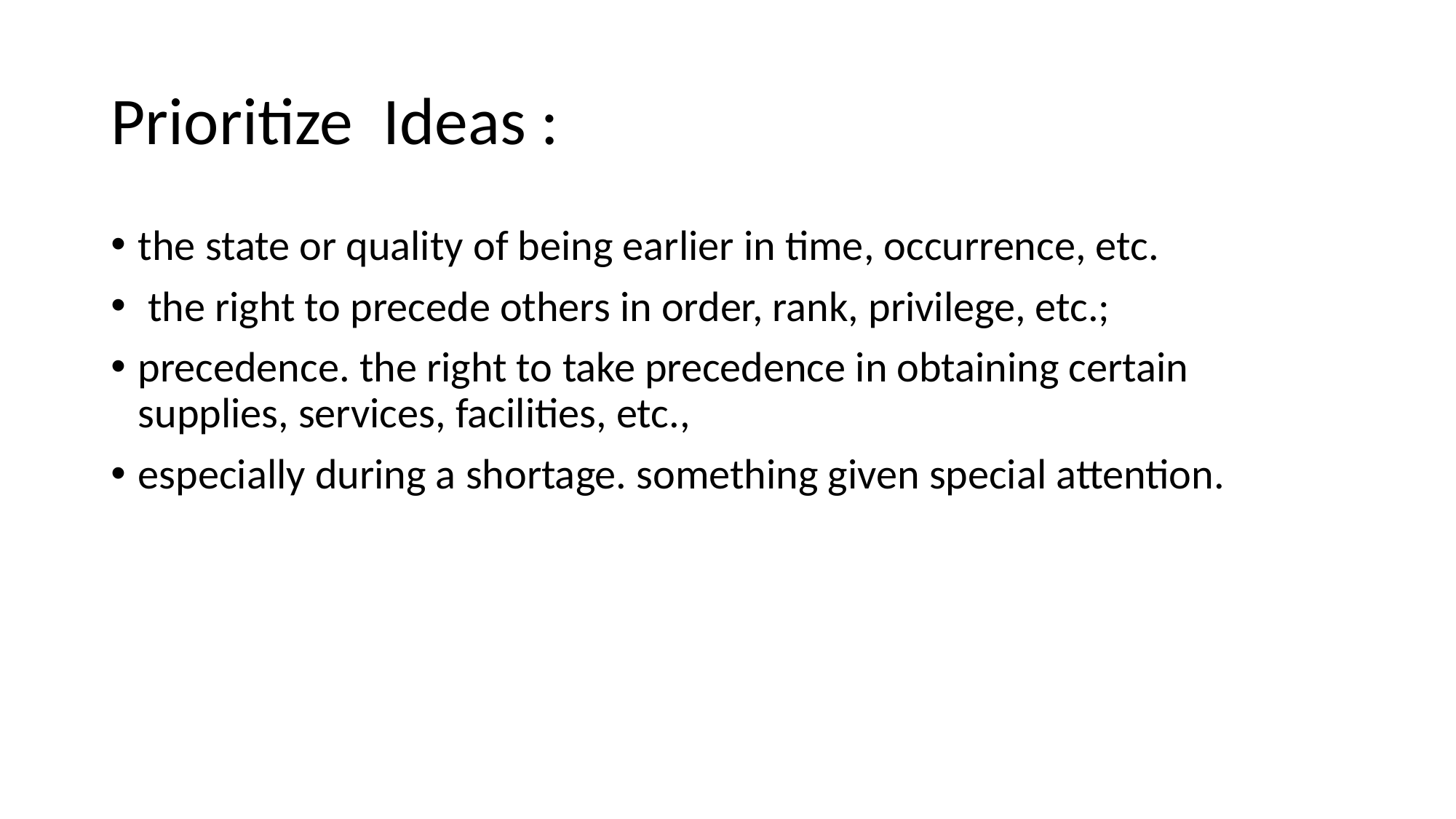

# Prioritize  Ideas :
the state or quality of being earlier in time, occurrence, etc.
 the right to precede others in order, rank, privilege, etc.;
precedence. the right to take precedence in obtaining certain supplies, services, facilities, etc.,
especially during a shortage. something given special attention.